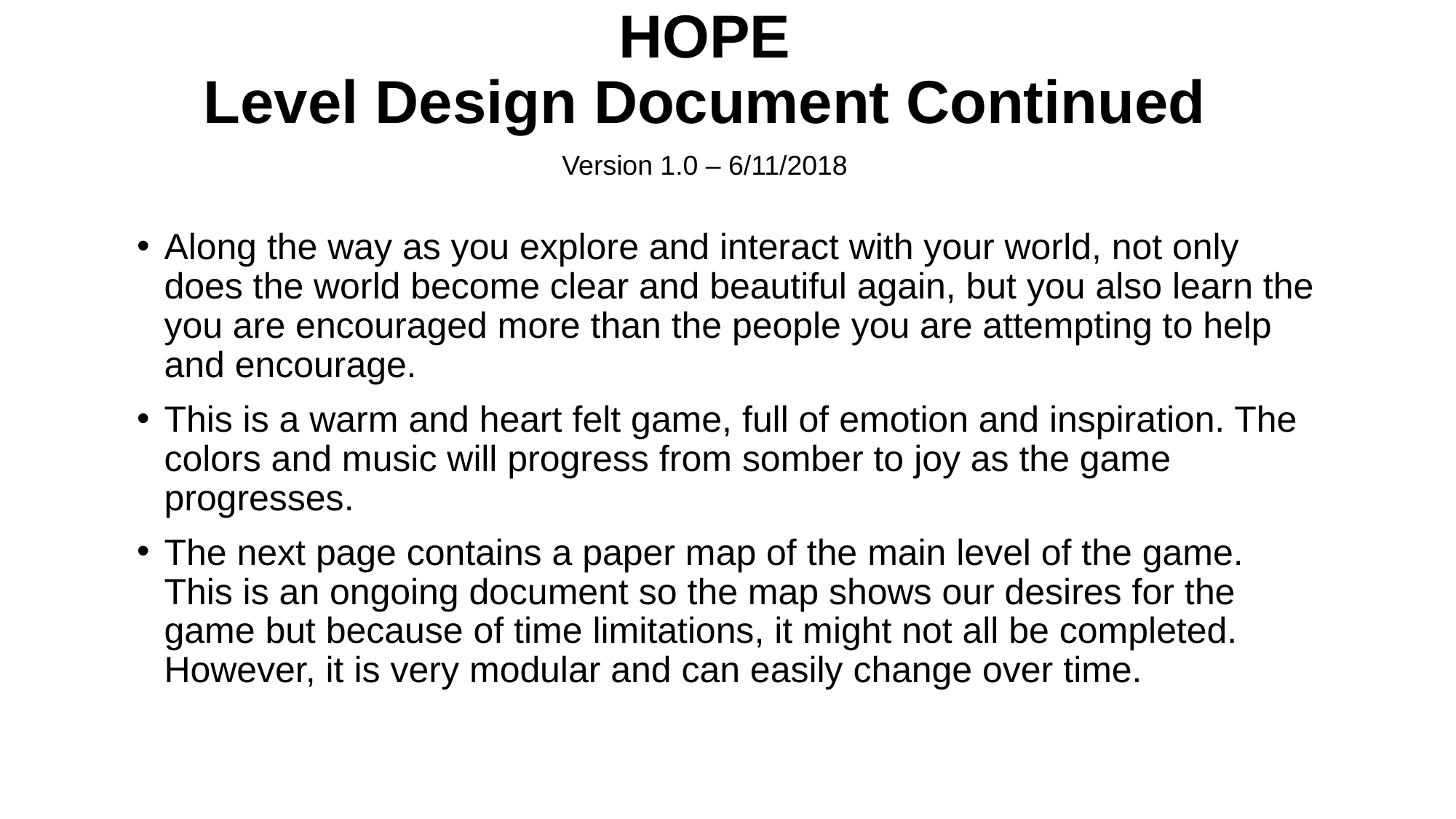

# HOPE Level Design Document Continued
Version 1.0 – 6/11/2018
Along the way as you explore and interact with your world, not only does the world become clear and beautiful again, but you also learn the you are encouraged more than the people you are attempting to help and encourage.
This is a warm and heart felt game, full of emotion and inspiration. The colors and music will progress from somber to joy as the game progresses.
The next page contains a paper map of the main level of the game.
This is an ongoing document so the map shows our desires for the game but because of time limitations, it might not all be completed. However, it is very modular and can easily change over time.